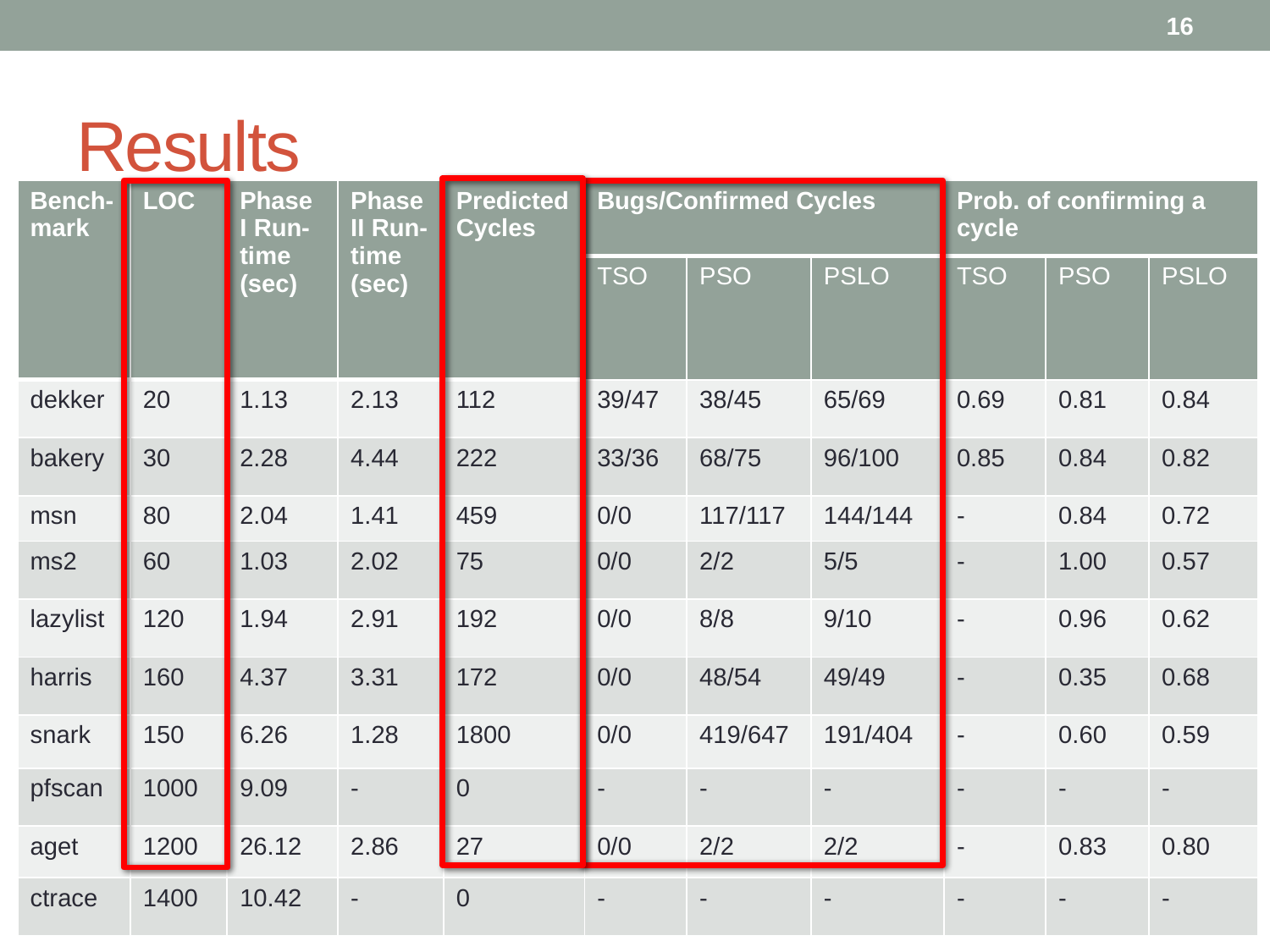

16
# Results

| Bench-mark | LOC | Phase I Run-time (sec) | Phase II Run- time (sec) | Predicted Cycles | Bugs/Confirmed Cycles |  |  | Prob. of confirming a cycle |  |  |
| --- | --- | --- | --- | --- | --- | --- | --- | --- | --- | --- |
|  |  |  |  |  | TSO | PSO | PSLO | TSO | PSO | PSLO |
| dekker | 20 | 1.13 | 2.13 | 112 | 39/47 | 38/45 | 65/69 | 0.69 | 0.81 | 0.84 |
| bakery | 30 | 2.28 | 4.44 | 222 | 33/36 | 68/75 | 96/100 | 0.85 | 0.84 | 0.82 |
| msn | 80 | 2.04 | 1.41 | 459 | 0/0 | 117/117 | 144/144 | - | 0.84 | 0.72 |
| ms2 | 60 | 1.03 | 2.02 | 75 | 0/0 | 2/2 | 5/5 | - | 1.00 | 0.57 |
| lazylist | 120 | 1.94 | 2.91 | 192 | 0/0 | 8/8 | 9/10 | - | 0.96 | 0.62 |
| harris | 160 | 4.37 | 3.31 | 172 | 0/0 | 48/54 | 49/49 | - | 0.35 | 0.68 |
| snark | 150 | 6.26 | 1.28 | 1800 | 0/0 | 419/647 | 191/404 | - | 0.60 | 0.59 |
| pfscan | 1000 | 9.09 | - | 0 | - | - | - | - | - | - |
| aget | 1200 | 26.12 | 2.86 | 27 | 0/0 | 2/2 | 2/2 | - | 0.83 | 0.80 |
| ctrace | 1400 | 10.42 | - | 0 | - | - | - | - | - | - |